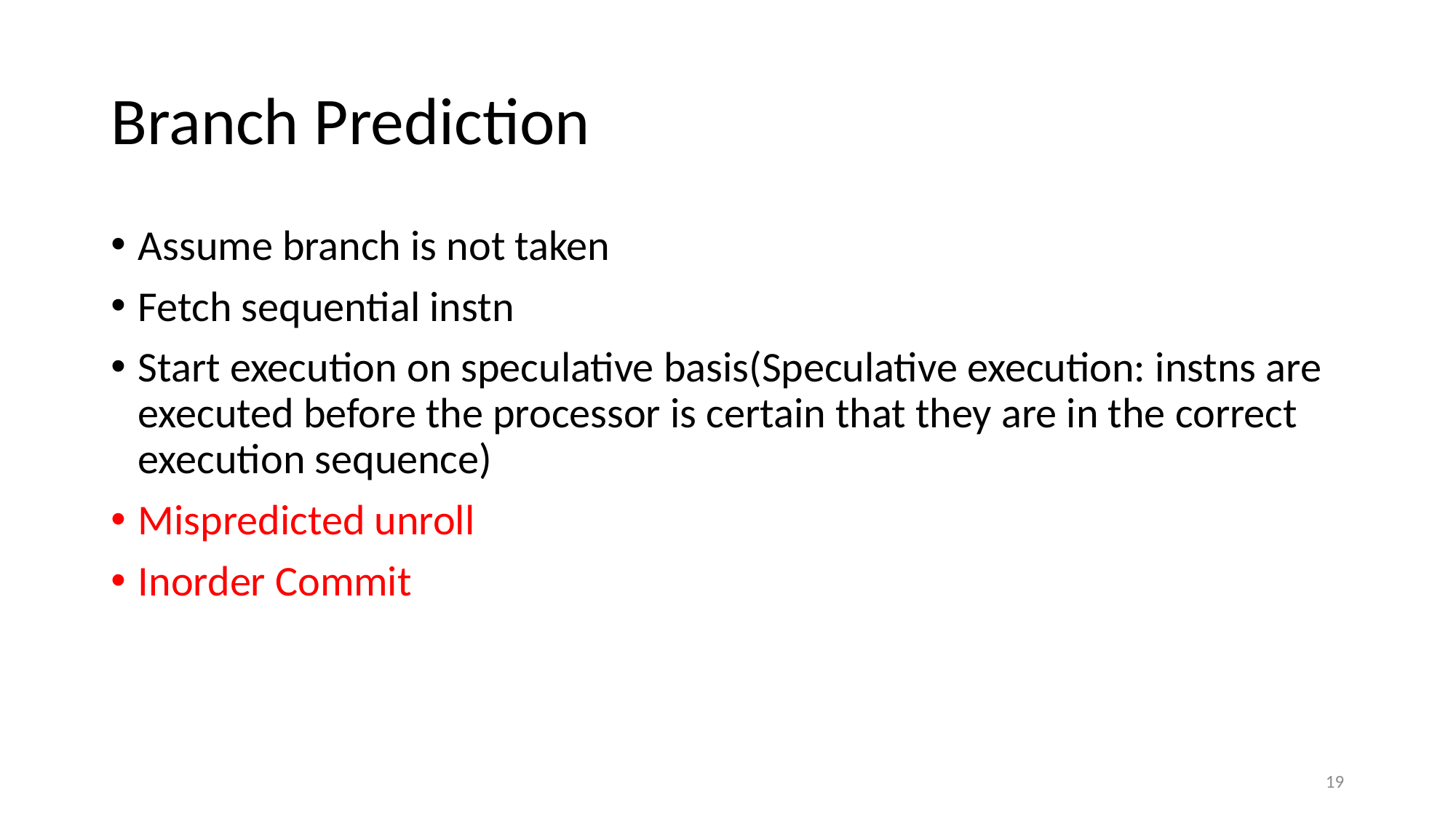

# Branch Prediction
Assume branch is not taken
Fetch sequential instn
Start execution on speculative basis(Speculative execution: instns are executed before the processor is certain that they are in the correct execution sequence)
Mispredicted unroll
Inorder Commit
19